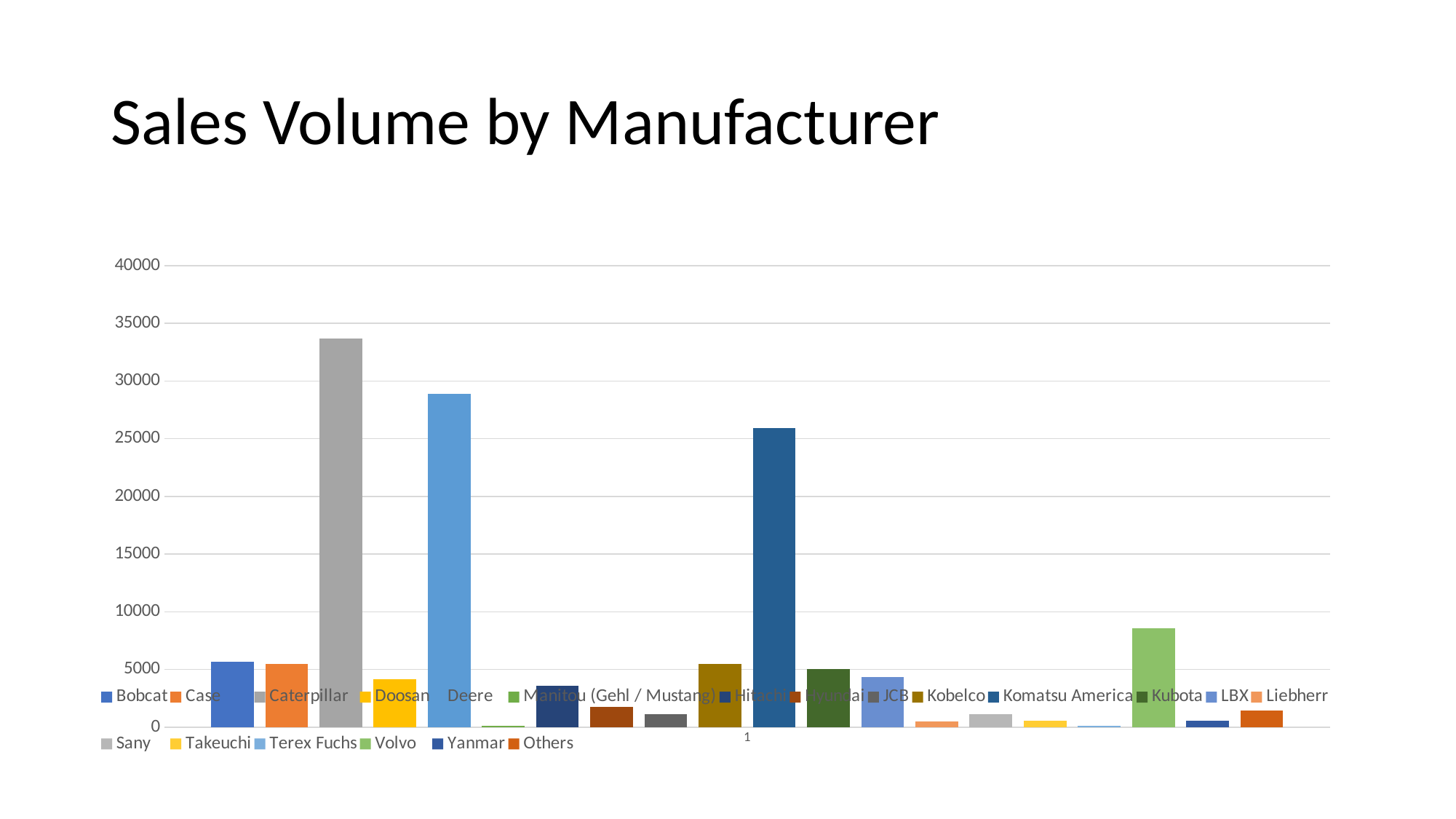

# Sales Volume by Manufacturer

### Chart

| Category | Bobcat | Case | Caterpillar | Doosan | Deere | Manitou (Gehl / Mustang) | Hitachi | Hyundai | JCB | Kobelco | Komatsu America | Kubota | LBX | Liebherr | Sany | Takeuchi | Terex Fuchs | Volvo | Yanmar | Others |
|---|---|---|---|---|---|---|---|---|---|---|---|---|---|---|---|---|---|---|---|---|